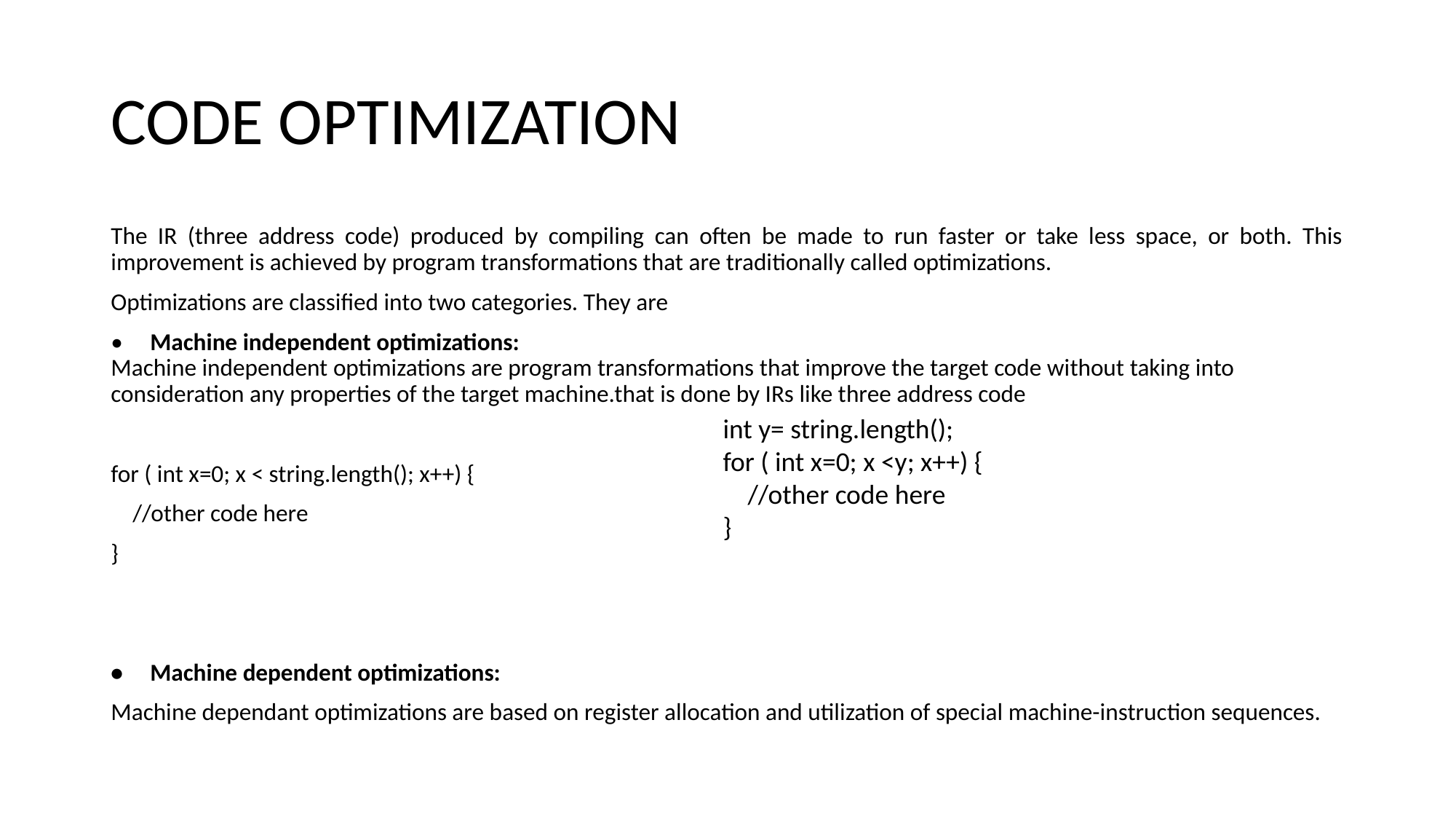

# CODE OPTIMIZATION
The IR (three address code) produced by compiling can often be made to run faster or take less space, or both. This improvement is achieved by program transformations that are traditionally called optimizations.
Optimizations are classified into two categories. They are
•     Machine independent optimizations:
Machine independent optimizations are program transformations that improve the target code without taking into consideration any properties of the target machine.that is done by IRs like three address code

for ( int x=0; x < string.length(); x++) {
    //other code here
}

•     Machine dependent optimizations:
Machine dependant optimizations are based on register allocation and utilization of special machine-instruction sequences.
int y= string.length();
for ( int x=0; x <y; x++) {
    //other code here
}